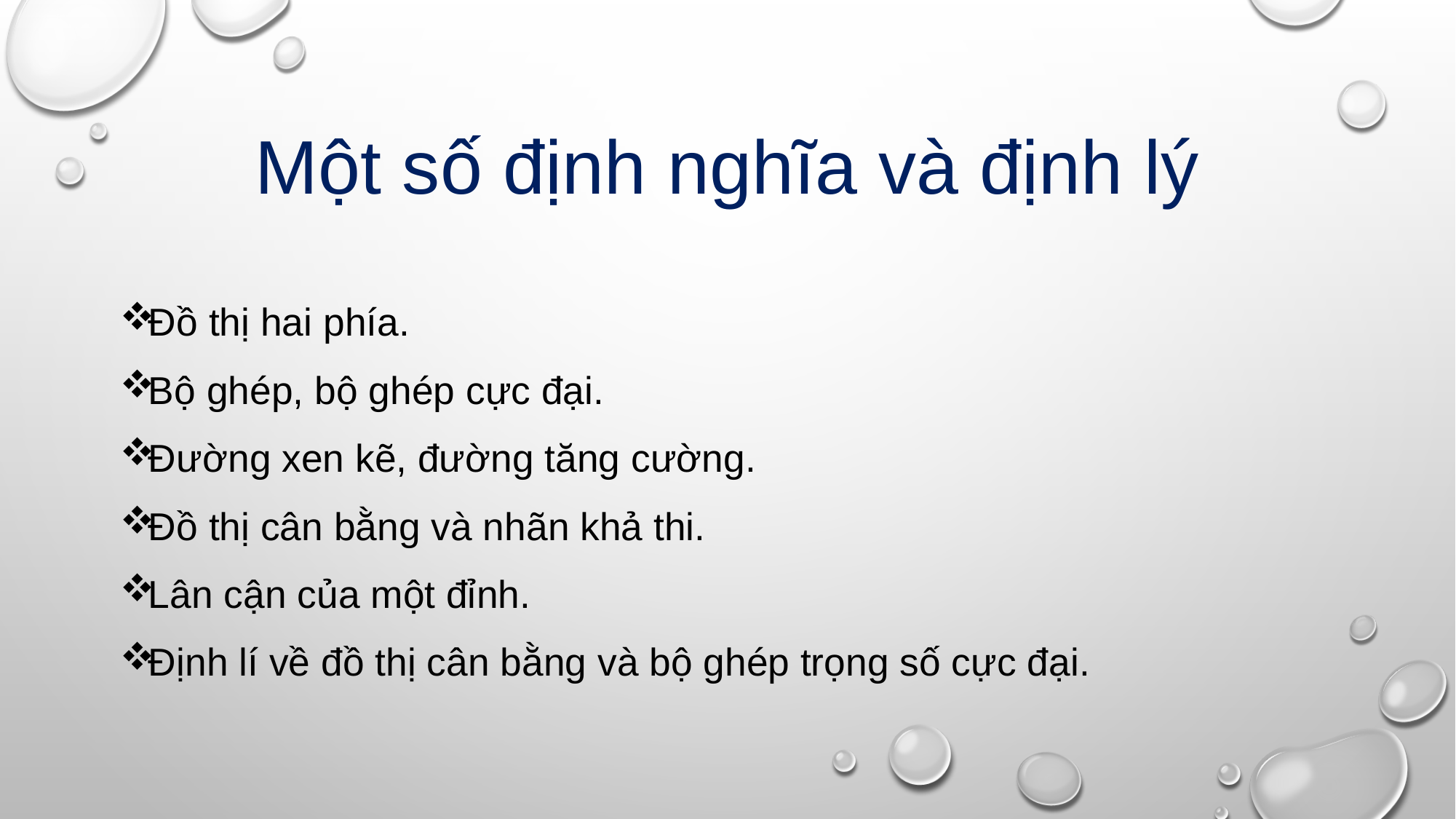

# Một số định nghĩa và định lý
Đồ thị hai phía.
Bộ ghép, bộ ghép cực đại.
Đường xen kẽ, đường tăng cường.
Đồ thị cân bằng và nhãn khả thi.
Lân cận của một đỉnh.
Định lí về đồ thị cân bằng và bộ ghép trọng số cực đại.